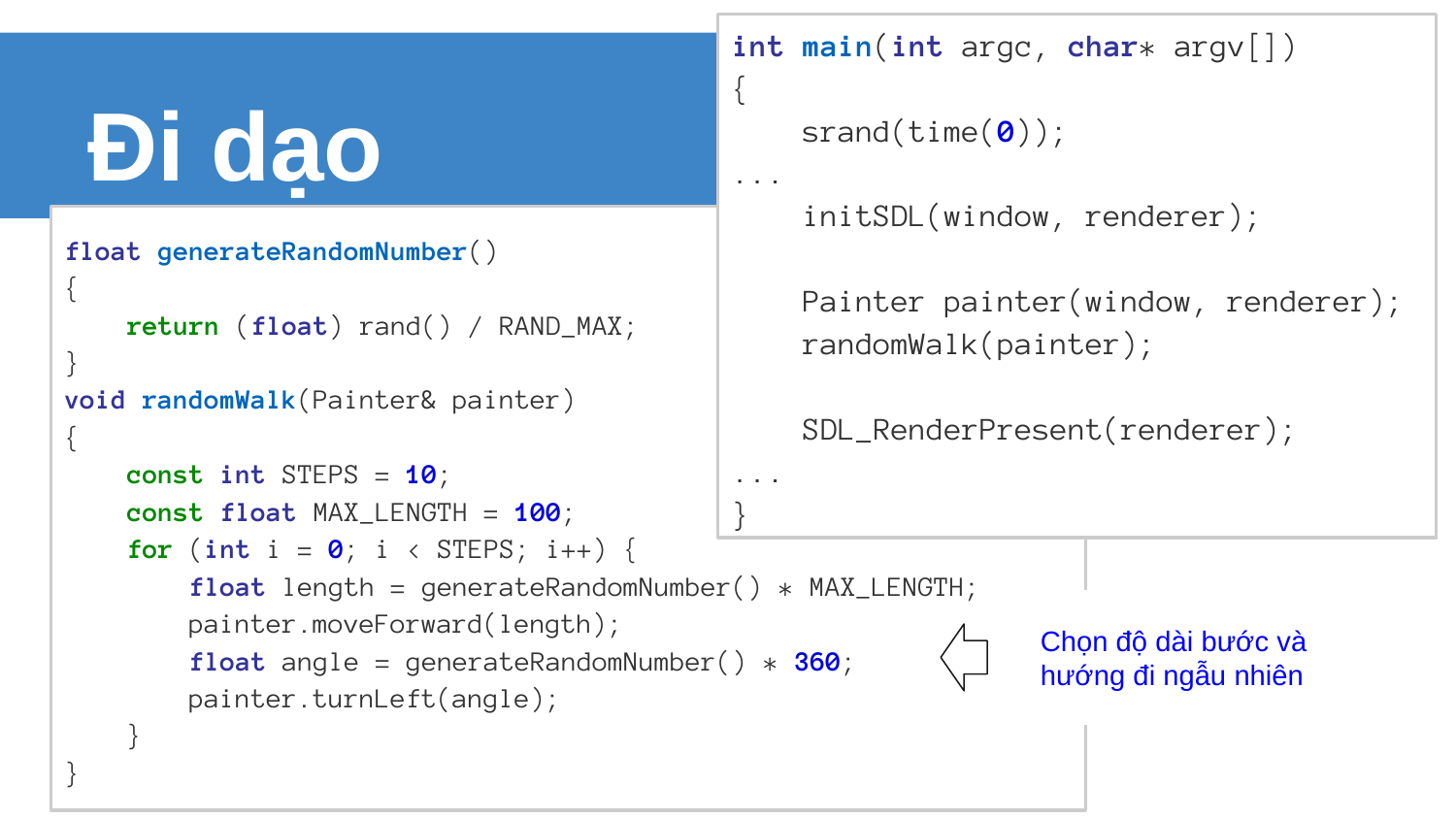

int main(int argc, char* argv[])
{
    srand(time(0));
...
    initSDL(window, renderer);
    Painter painter(window, renderer);
    randomWalk(painter);

    SDL_RenderPresent(renderer);
...
}
# Đi dạo
float generateRandomNumber()
{
    return (float) rand() / RAND_MAX;
}
void randomWalk(Painter& painter)
{
    const int STEPS = 10;
    const float MAX_LENGTH = 100;
    for (int i = 0; i < STEPS; i++) {
        float length = generateRandomNumber() * MAX_LENGTH;
        painter.moveForward(length);
        float angle = generateRandomNumber() * 360;
        painter.turnLeft(angle);
    }
}

Chọn độ dài bước và hướng đi ngẫu nhiên